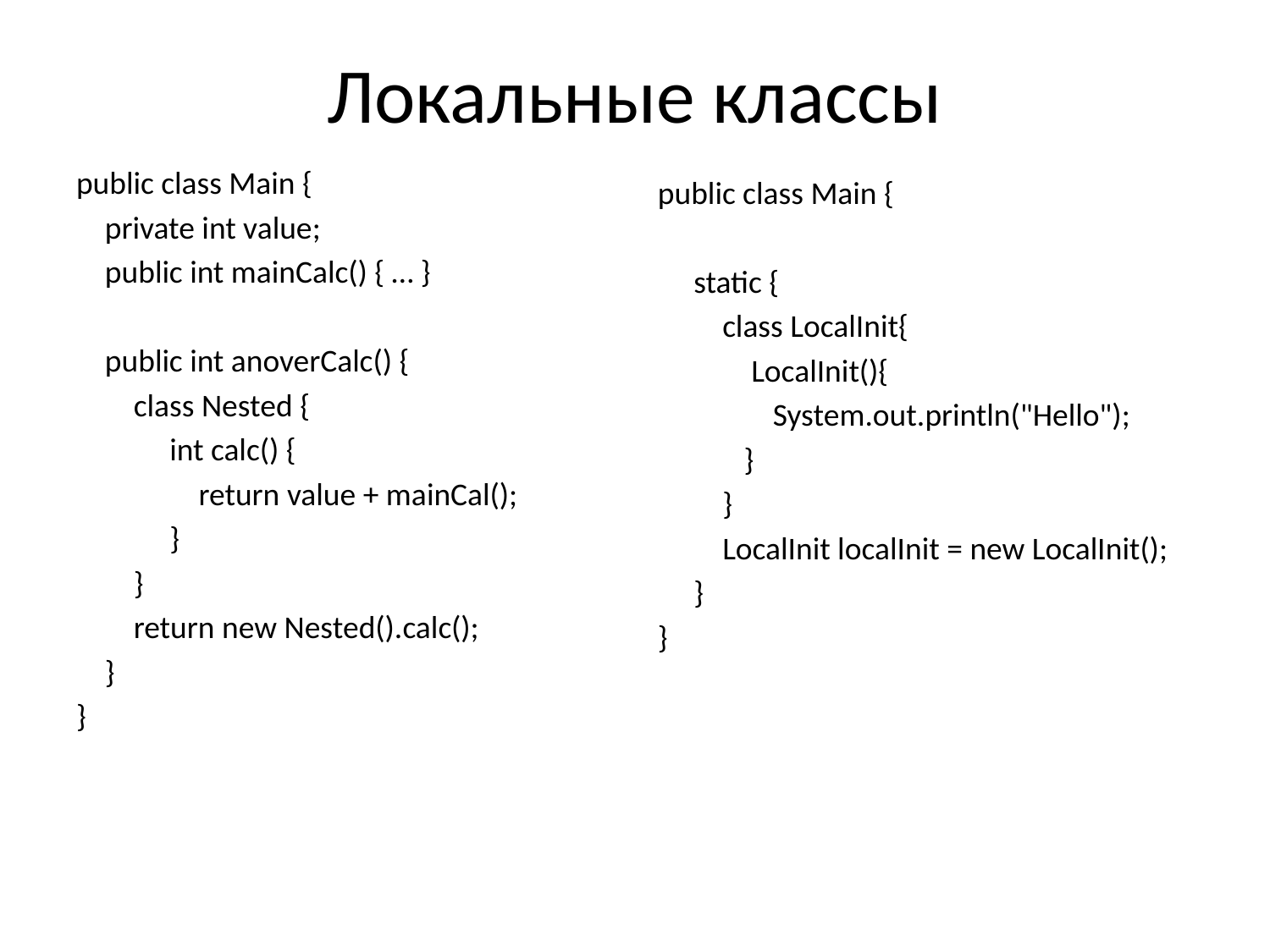

# Локальные классы
public class Main {
    private int value;
    public int mainCalc() { … }

    public int anoverCalc() {
        class Nested {
             int calc() {
                 return value + mainCal();
             }
        }
        return new Nested().calc();
    }
}
public class Main {

     static {
         class LocalInit{
             LocalInit(){
                System.out.println("Hello");
            }
         }
         LocalInit localInit = new LocalInit();
     }
}